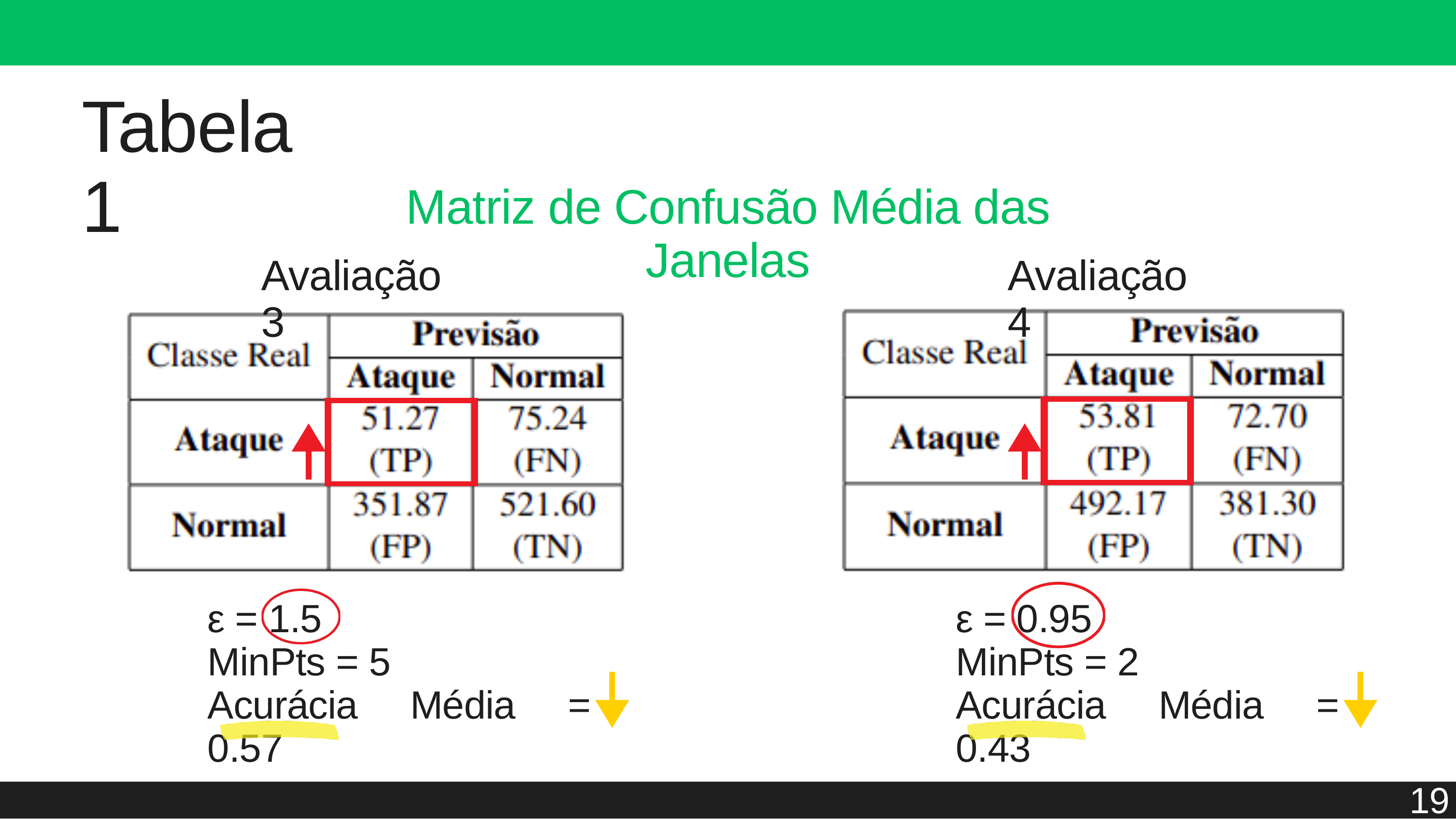

(3) Resultados Preliminares
Tabela 1
Matriz de Confusão Média das Janelas
Avaliação 3
Avaliação 4

ε = 1.5
MinPts = 5
Acurácia Média = 0.57
ε = 0.95
MinPts = 2
Acurácia Média = 0.43

19

XVII Workshop de Trabalhos de Iniciação Científica e de Graduação (WTICG) - SBSeg 2023